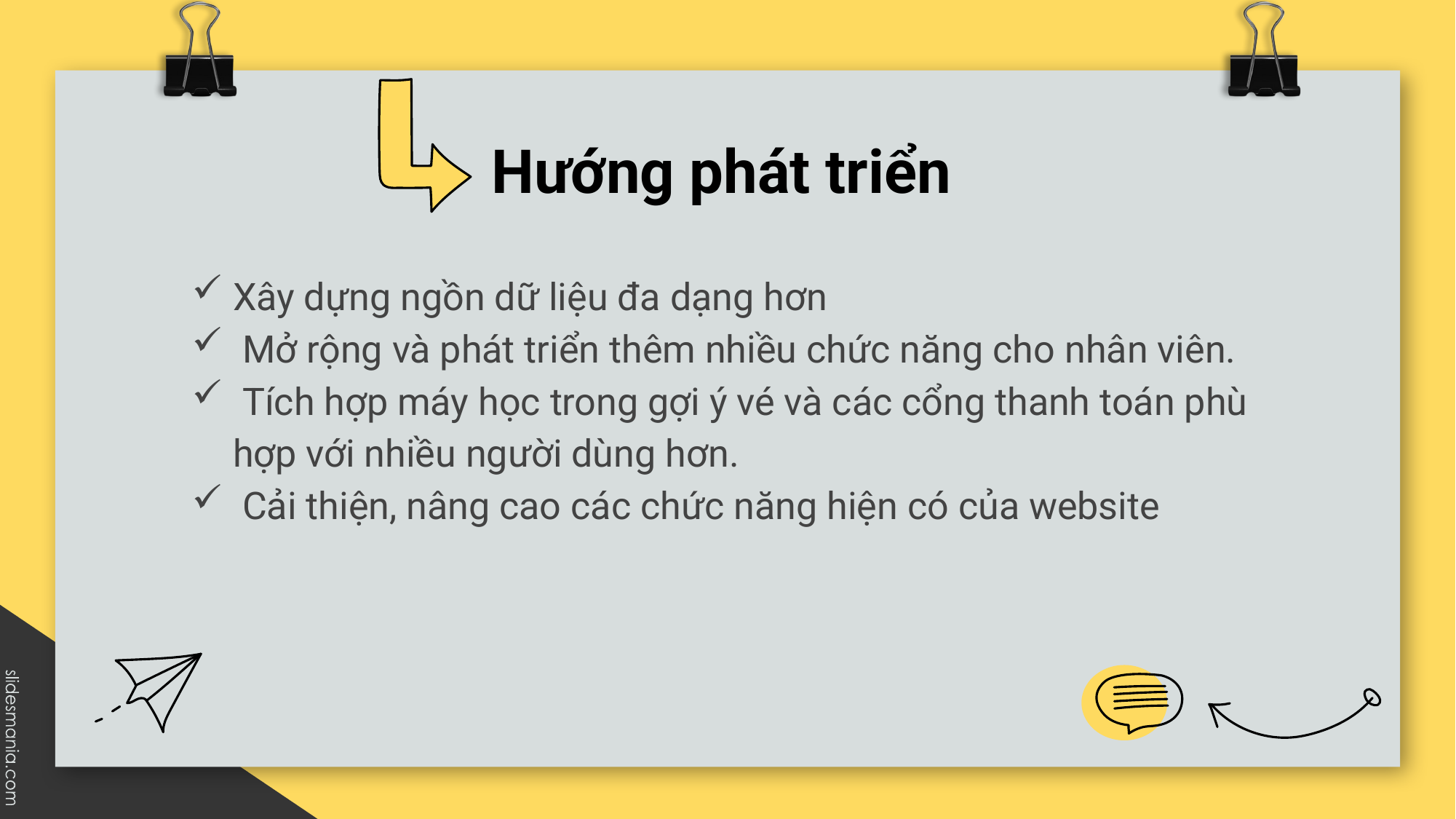

# Hướng phát triển
Xây dựng ngồn dữ liệu đa dạng hơn
 Mở rộng và phát triển thêm nhiều chức năng cho nhân viên.
 Tích hợp máy học trong gợi ý vé và các cổng thanh toán phù hợp với nhiều người dùng hơn.
 Cải thiện, nâng cao các chức năng hiện có của website